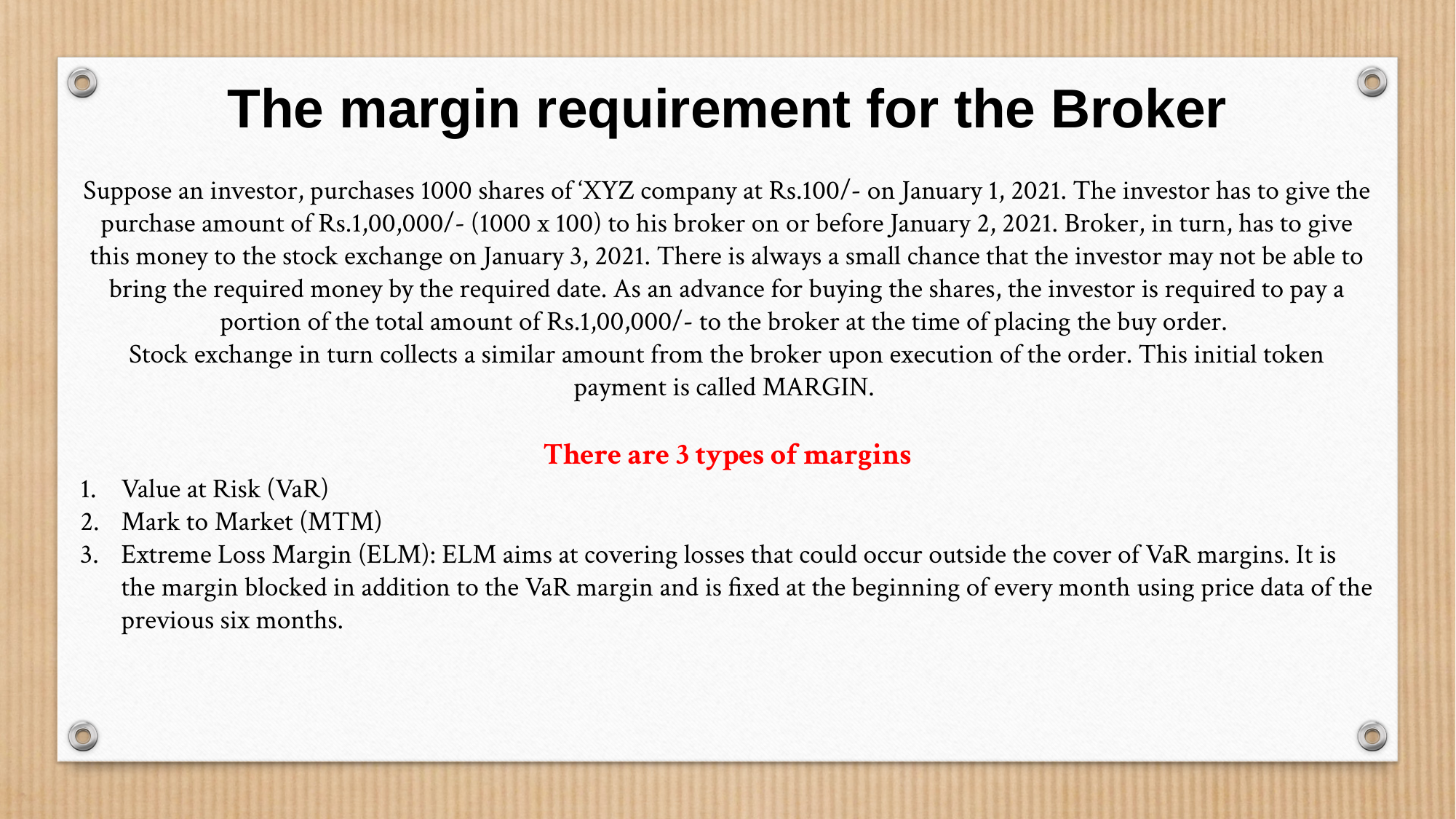

The margin requirement for the Broker

Suppose an investor, purchases 1000 shares of ‘XYZ company at Rs.100/- on January 1, 2021. The investor has to give the purchase amount of Rs.1,00,000/- (1000 x 100) to his broker on or before January 2, 2021. Broker, in turn, has to give this money to the stock exchange on January 3, 2021. There is always a small chance that the investor may not be able to bring the required money by the required date. As an advance for buying the shares, the investor is required to pay a portion of the total amount of Rs.1,00,000/- to the broker at the time of placing the buy order.
Stock exchange in turn collects a similar amount from the broker upon execution of the order. This initial token payment is called MARGIN.

There are 3 types of margins
Value at Risk (VaR)
Mark to Market (MTM)
Extreme Loss Margin (ELM): ELM aims at covering losses that could occur outside the cover of VaR margins. It is the margin blocked in addition to the VaR margin and is fixed at the beginning of every month using price data of the previous six months.